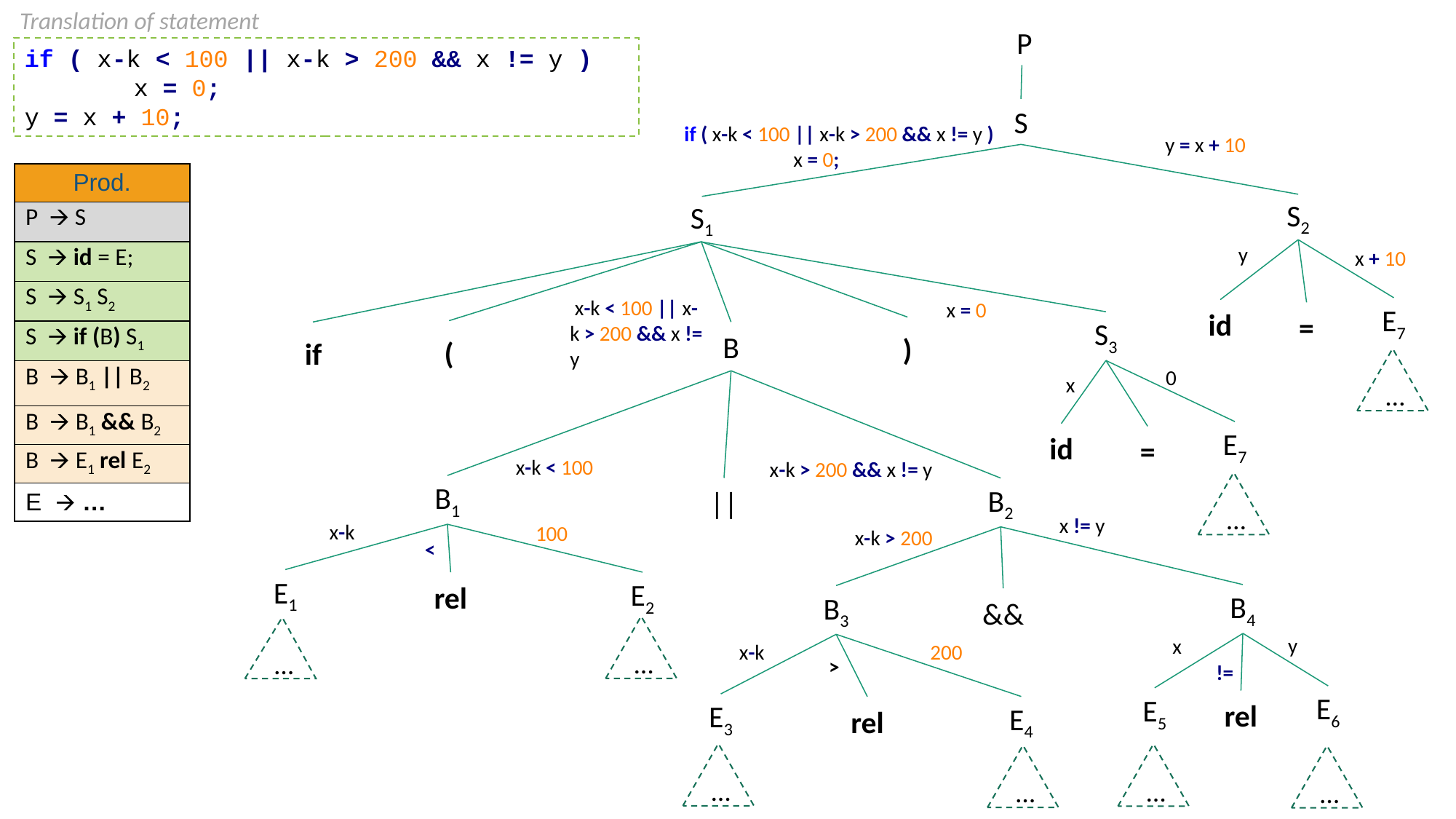

Translation of statement
if ( x-k < 100 || x-k > 200 && x != y )
	x = 0;
y = x + 10;
P
S
if ( x-k < 100 || x-k > 200 && x != y )
	x = 0;
y = x + 10
| Prod. |
| --- |
| P 🡪 S |
| S 🡪 id = E; |
| S 🡪 S1 S2 |
| S 🡪 if (B) S1 |
| B 🡪 B1 || B2 |
| B 🡪 B1 && B2 |
| B 🡪 E1 rel E2 |
| E 🡪 … |
S2
S1
y
x + 10
 x-k < 100 || x-k > 200 && x != y
x = 0
E7
id
=
S3
)
(
B
if
…
0
x
E7
id
=
x-k < 100
x-k > 200 && x != y
…
B1
||

B2
x != y
x-k
100
x-k > 200
<
E1
E2
rel
B4
B3
&&
…
…
y
x
x-k
200
>
!=
E6
E5
rel
E3
E4
rel
…
…
…
…